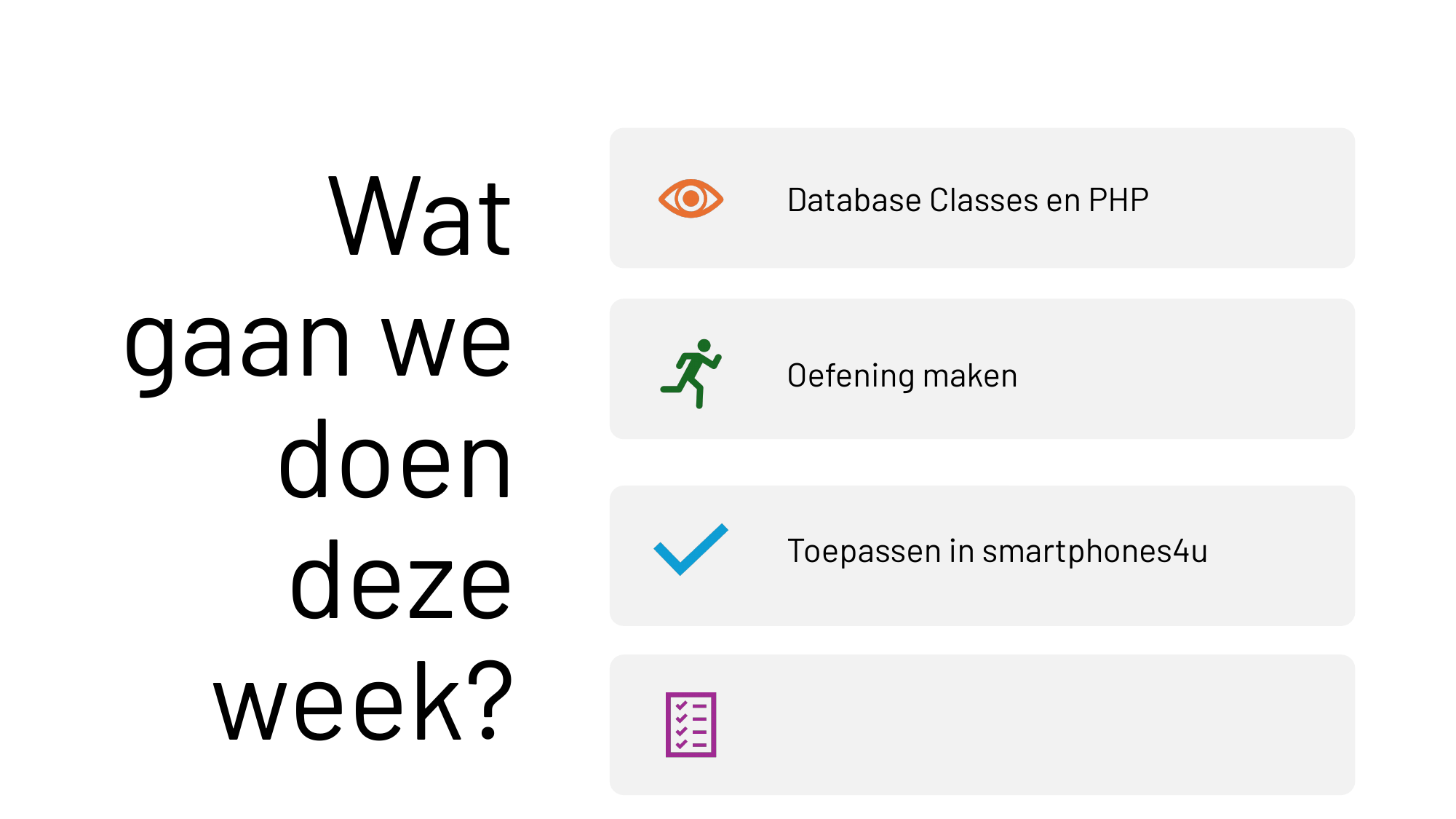

# Wat gaan we doen deze week?
Database Classes en PHP
Oefening maken
Toepassen in smartphones4u